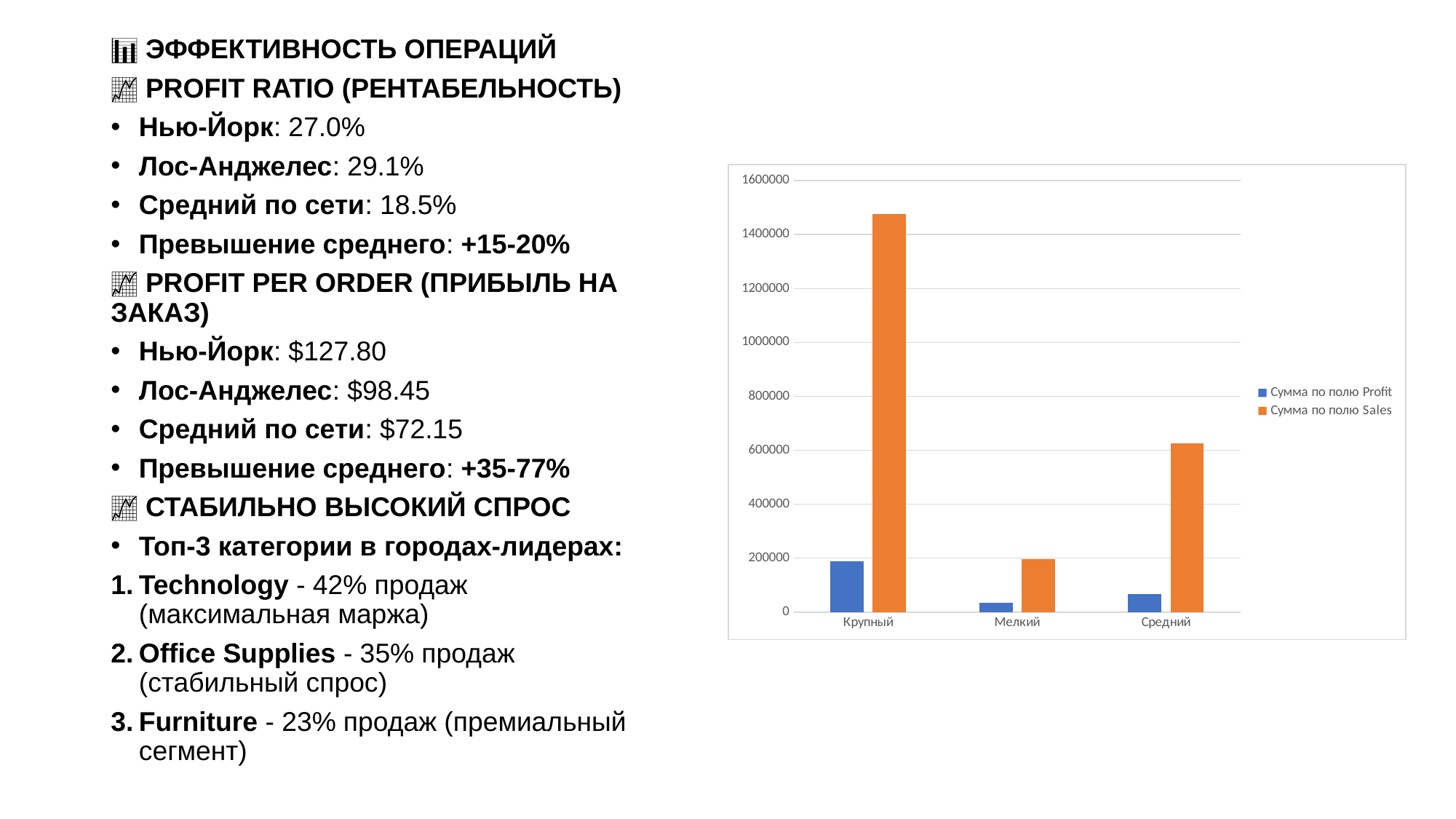

📊 ЭФФЕКТИВНОСТЬ ОПЕРАЦИЙ
📈 PROFIT RATIO (РЕНТАБЕЛЬНОСТЬ)
Нью-Йорк: 27.0%
Лос-Анджелес: 29.1%
Средний по сети: 18.5%
Превышение среднего: +15-20%
📈 PROFIT PER ORDER (ПРИБЫЛЬ НА ЗАКАЗ)
Нью-Йорк: $127.80
Лос-Анджелес: $98.45
Средний по сети: $72.15
Превышение среднего: +35-77%
📈 СТАБИЛЬНО ВЫСОКИЙ СПРОС
Топ-3 категории в городах-лидерах:
Technology - 42% продаж (максимальная маржа)
Office Supplies - 35% продаж (стабильный спрос)
Furniture - 23% продаж (премиальный сегмент)

### Chart

| Category |  |  |
|---|---|---|
| Крупный | 187051.7082 | 1474984.1328999952 |
| Мелкий | 33281.99140000008 | 195539.26039999968 |
| Средний | 66063.32209999999 | 626677.4669999998 |